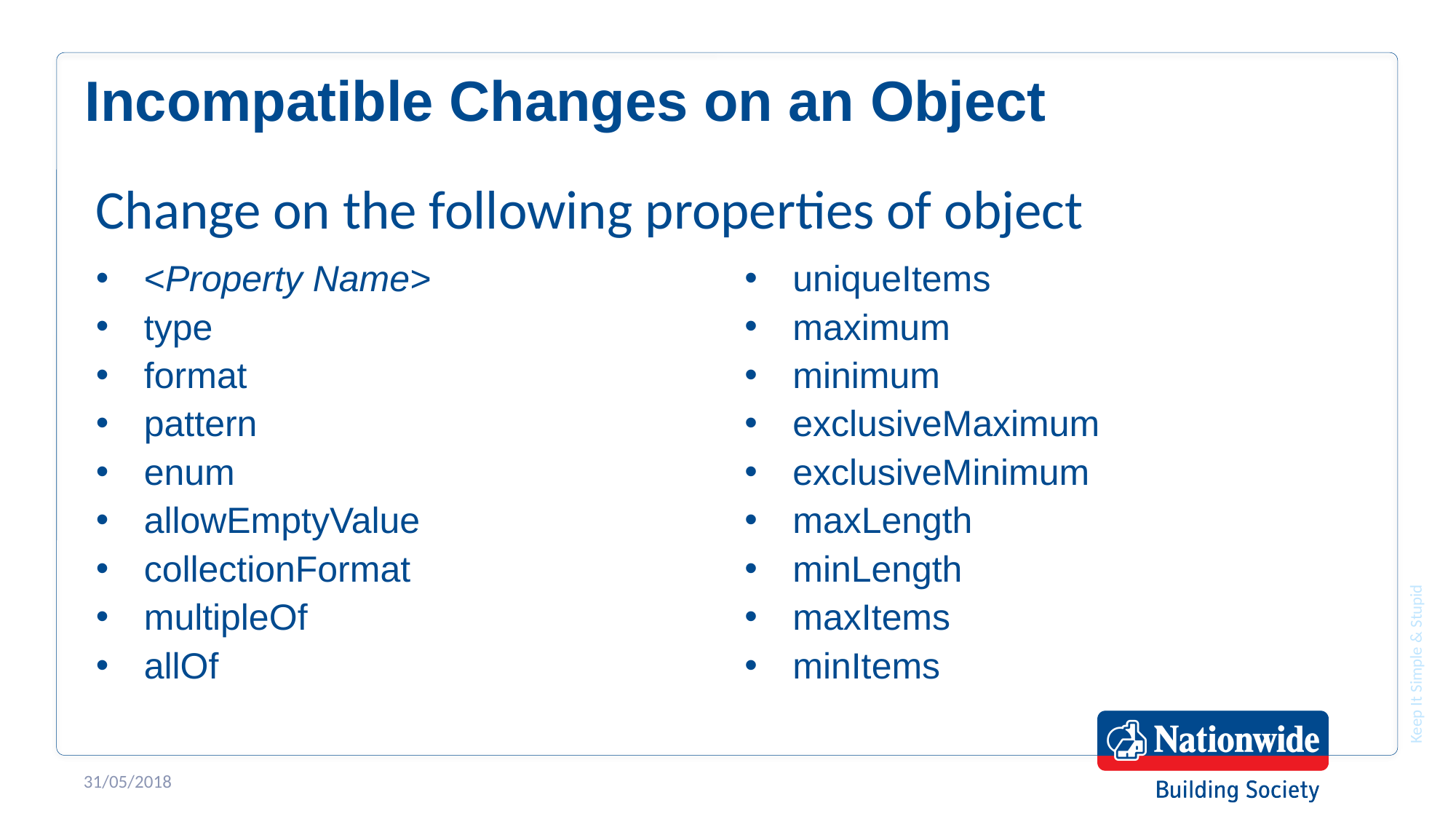

# Incompatible Changes on an Object
Change on the following properties of object
<Property Name>
type
format
pattern
enum
allowEmptyValue
collectionFormat
multipleOf
allOf
uniqueItems
maximum
minimum
exclusiveMaximum
exclusiveMinimum
maxLength
minLength
maxItems
minItems

31/05/2018